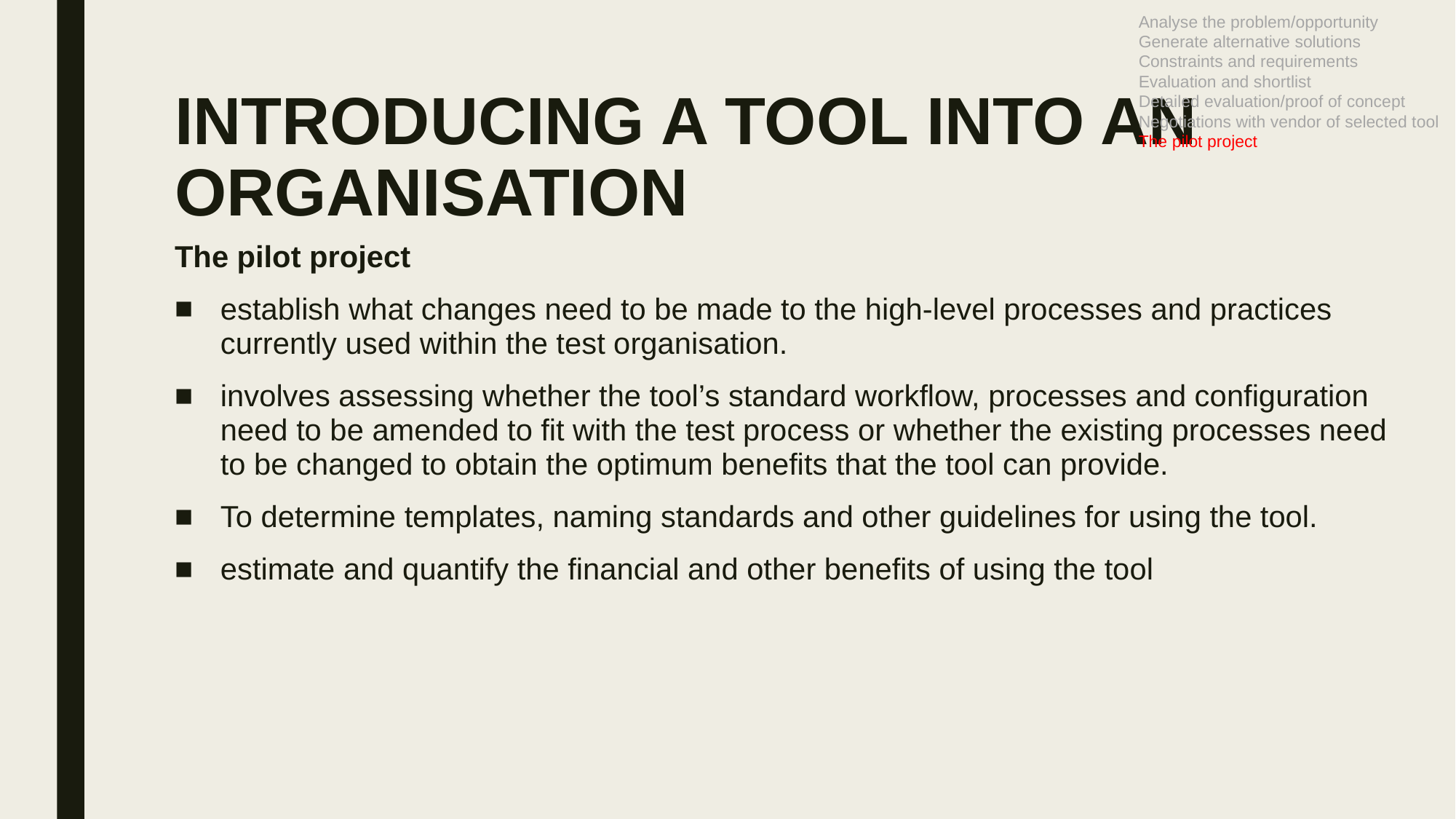

Analyse the problem/opportunity
Generate alternative solutions
Constraints and requirements
Evaluation and shortlist
Detailed evaluation/proof of concept
Negotiations with vendor of selected tool
The pilot project
# INTRODUCING A TOOL INTO AN ORGANISATION
The pilot project
establish what changes need to be made to the high-level processes and practices currently used within the test organisation.
involves assessing whether the tool’s standard workflow, processes and configuration need to be amended to fit with the test process or whether the existing processes need to be changed to obtain the optimum benefits that the tool can provide.
To determine templates, naming standards and other guidelines for using the tool.
estimate and quantify the financial and other benefits of using the tool